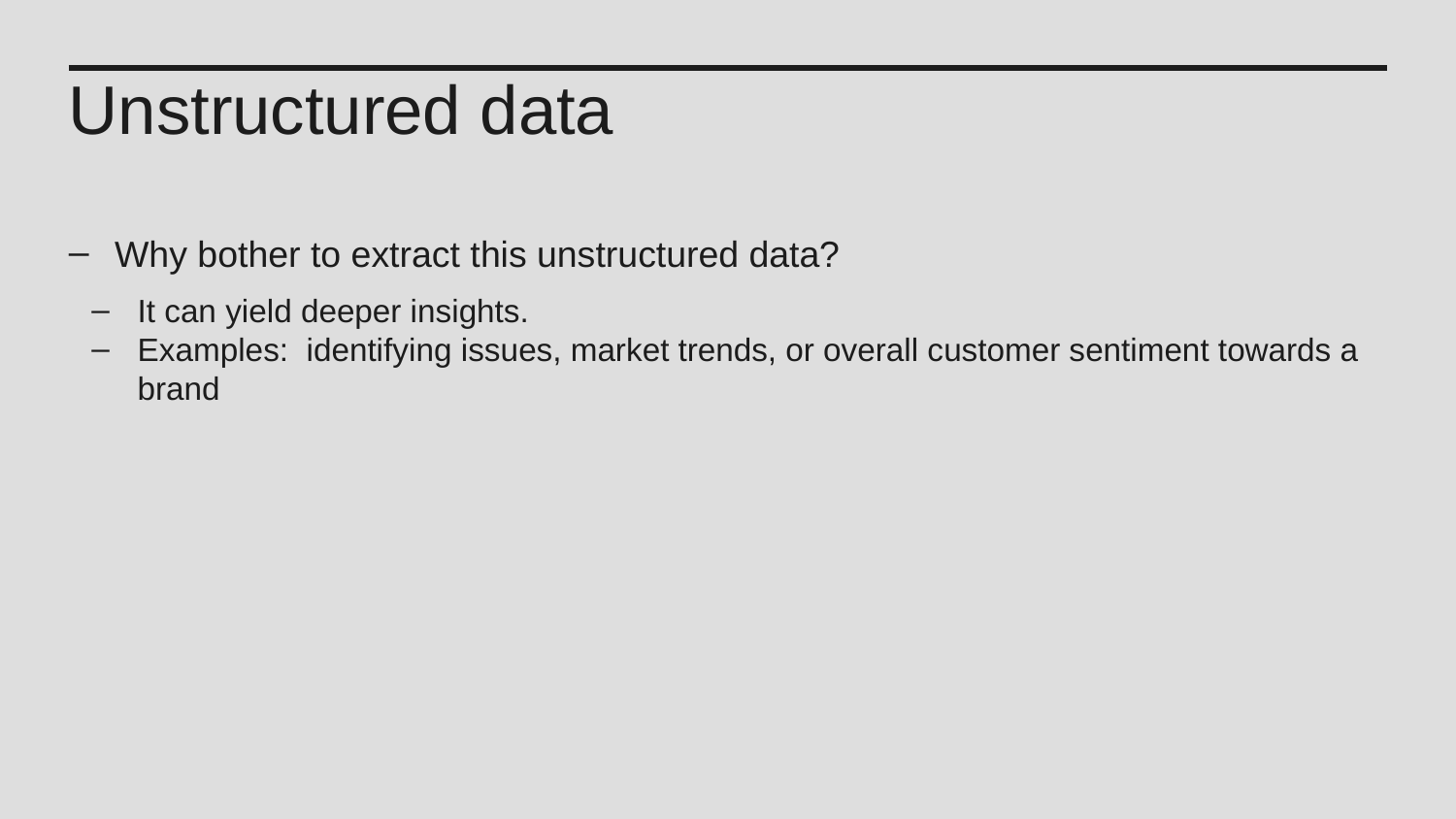

Unstructured data
Why bother to extract this unstructured data?
It can yield deeper insights.
Examples:  identifying issues, market trends, or overall customer sentiment towards a brand